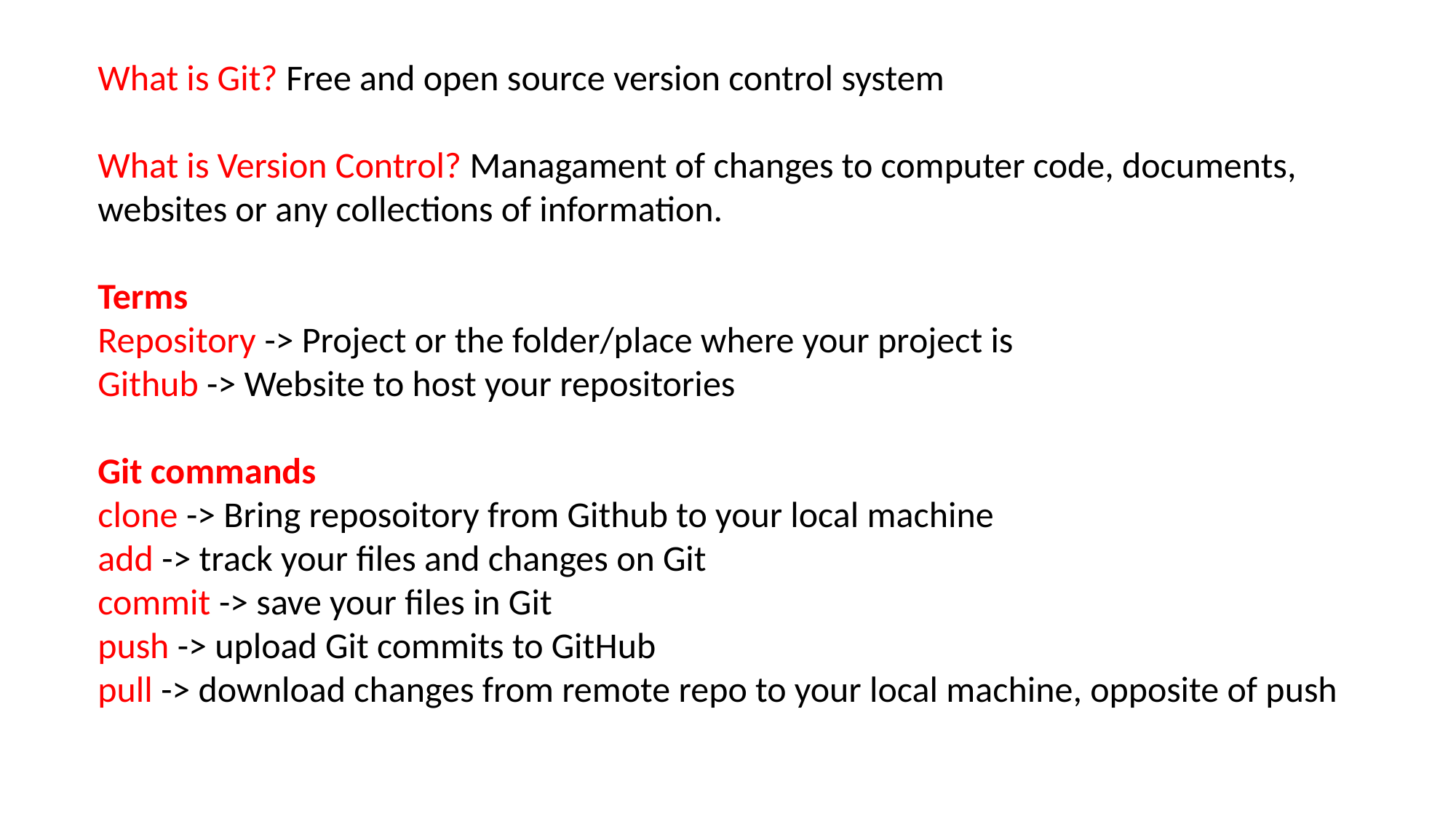

What is Git? Free and open source version control system

What is Version Control? Managament of changes to computer code, documents, websites or any collections of information.

Terms
Repository -> Project or the folder/place where your project is
Github -> Website to host your repositories

Git commands
clone -> Bring reposoitory from Github to your local machine
add -> track your files and changes on Git
commit -> save your files in Git
push -> upload Git commits to GitHub
pull -> download changes from remote repo to your local machine, opposite of push